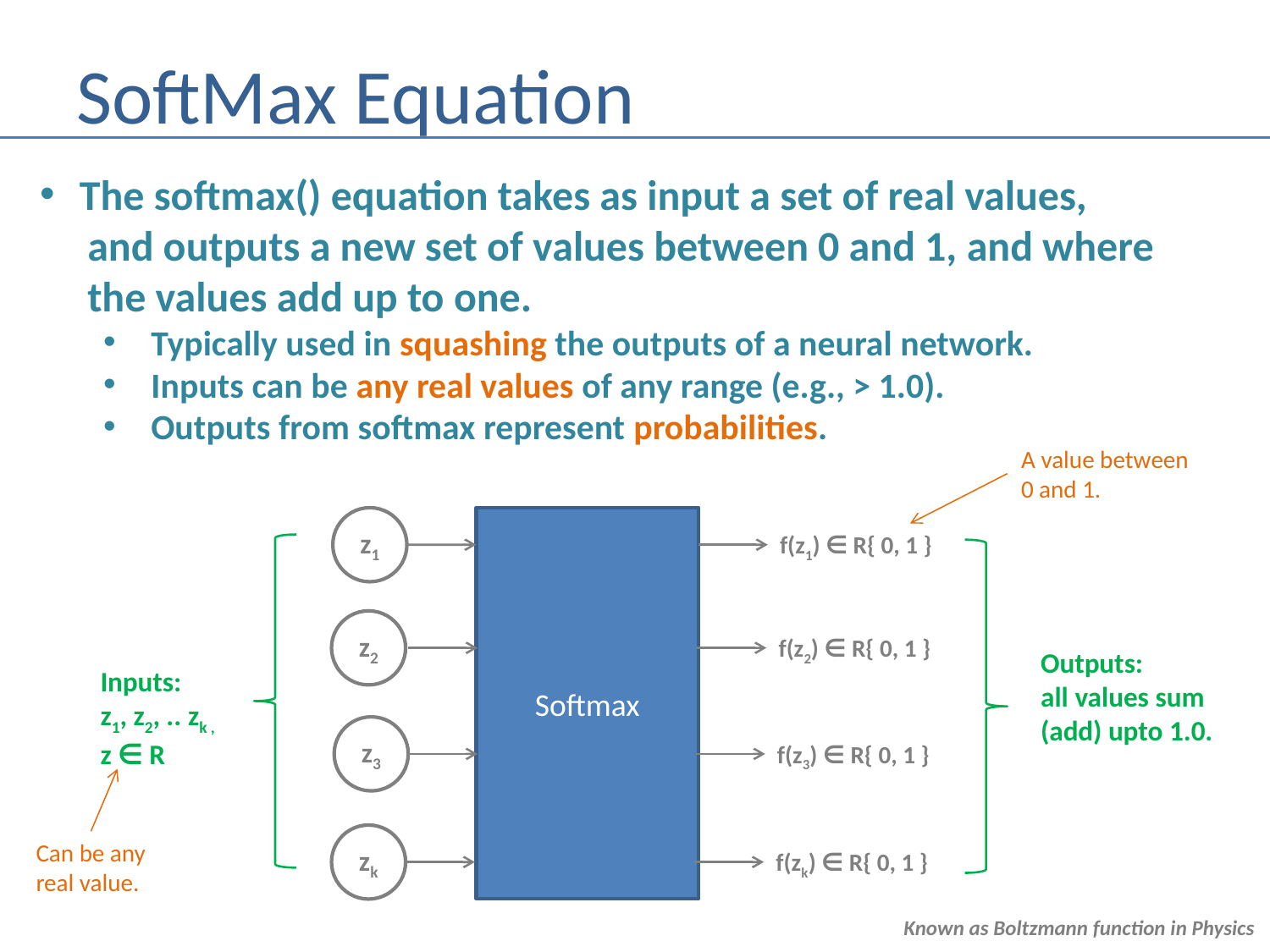

# SoftMax Equation
The softmax() equation takes as input a set of real values,
     and outputs a new set of values between 0 and 1, and where
     the values add up to one.
Typically used in squashing the outputs of a neural network.
Inputs can be any real values of any range (e.g., > 1.0).
Outputs from softmax represent probabilities.
A value between
0 and 1.
Softmax
z1
f(z1) ∈ R{ 0, 1 }

z2
f(z2) ∈ R{ 0, 1 }
Outputs:
all values sum
(add) upto 1.0.
Inputs:
z1, z2, .. zk ,
z ∈ R
z3
f(z3) ∈ R{ 0, 1 }
zk
Can be any
real value.
f(zk) ∈ R{ 0, 1 }
Known as Boltzmann function in Physics